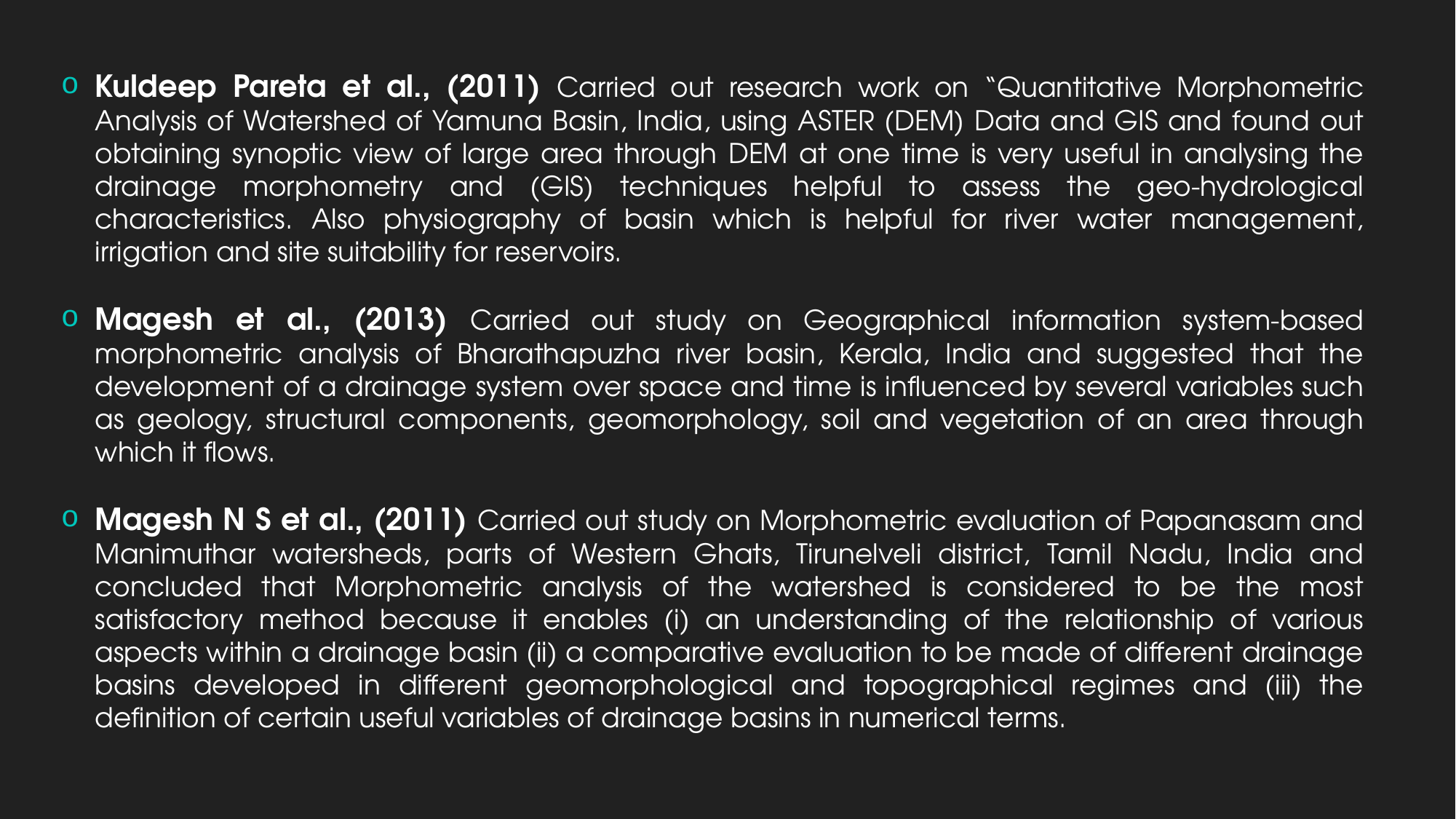

Kuldeep Pareta et al., (2011) Carried out research work on “Quantitative Morphometric Analysis of Watershed of Yamuna Basin, India, using ASTER (DEM) Data and GIS and found out obtaining synoptic view of large area through DEM at one time is very useful in analysing the drainage morphometry and (GIS) techniques helpful to assess the geo-hydrological characteristics. Also physiography of basin which is helpful for river water management, irrigation and site suitability for reservoirs.

Magesh et al., (2013) Carried out study on Geographical information system-based morphometric analysis of Bharathapuzha river basin, Kerala, India and suggested that the development of a drainage system over space and time is influenced by several variables such as geology, structural components, geomorphology, soil and vegetation of an area through which it flows.

Magesh N S et al., (2011) Carried out study on Morphometric evaluation of Papanasam and Manimuthar watersheds, parts of Western Ghats, Tirunelveli district, Tamil Nadu, India and concluded that Morphometric analysis of the watershed is considered to be the most satisfactory method because it enables (i) an understanding of the relationship of various aspects within a drainage basin (ii) a comparative evaluation to be made of different drainage basins developed in different geomorphological and topographical regimes and (iii) the definition of certain useful variables of drainage basins in numerical terms.